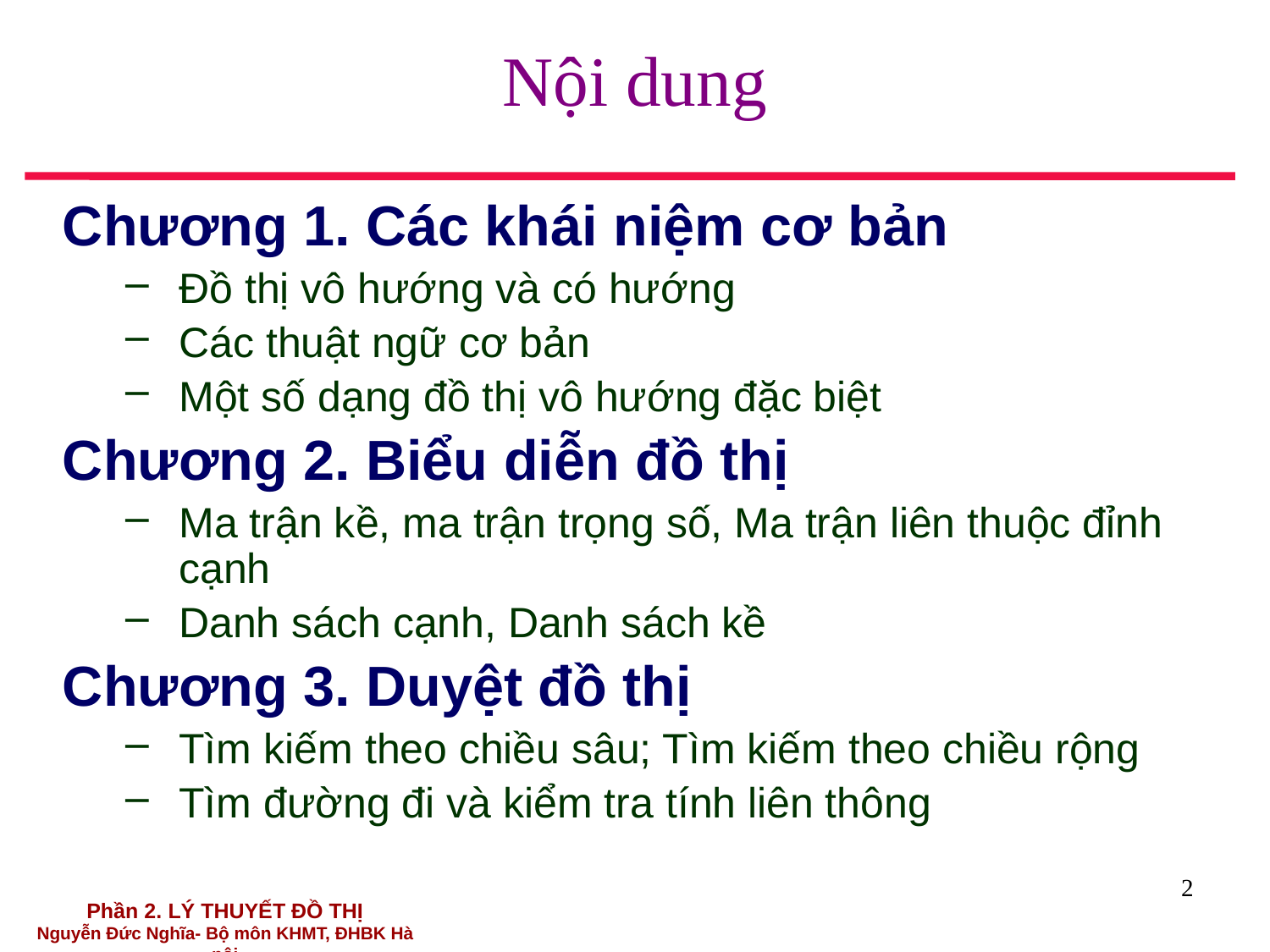

# Nội dung
Chương 1. Các khái niệm cơ bản
Đồ thị vô hướng và có hướng
Các thuật ngữ cơ bản
Một số dạng đồ thị vô hướng đặc biệt
Chương 2. Biểu diễn đồ thị
Ma trận kề, ma trận trọng số, Ma trận liên thuộc đỉnh cạnh
Danh sách cạnh, Danh sách kề
Chương 3. Duyệt đồ thị
Tìm kiếm theo chiều sâu; Tìm kiếm theo chiều rộng
Tìm đường đi và kiểm tra tính liên thông
2
Phần 2. LÝ THUYẾT ĐỒ THỊ
Nguyễn Đức Nghĩa- Bộ môn KHMT, ĐHBK Hà nội